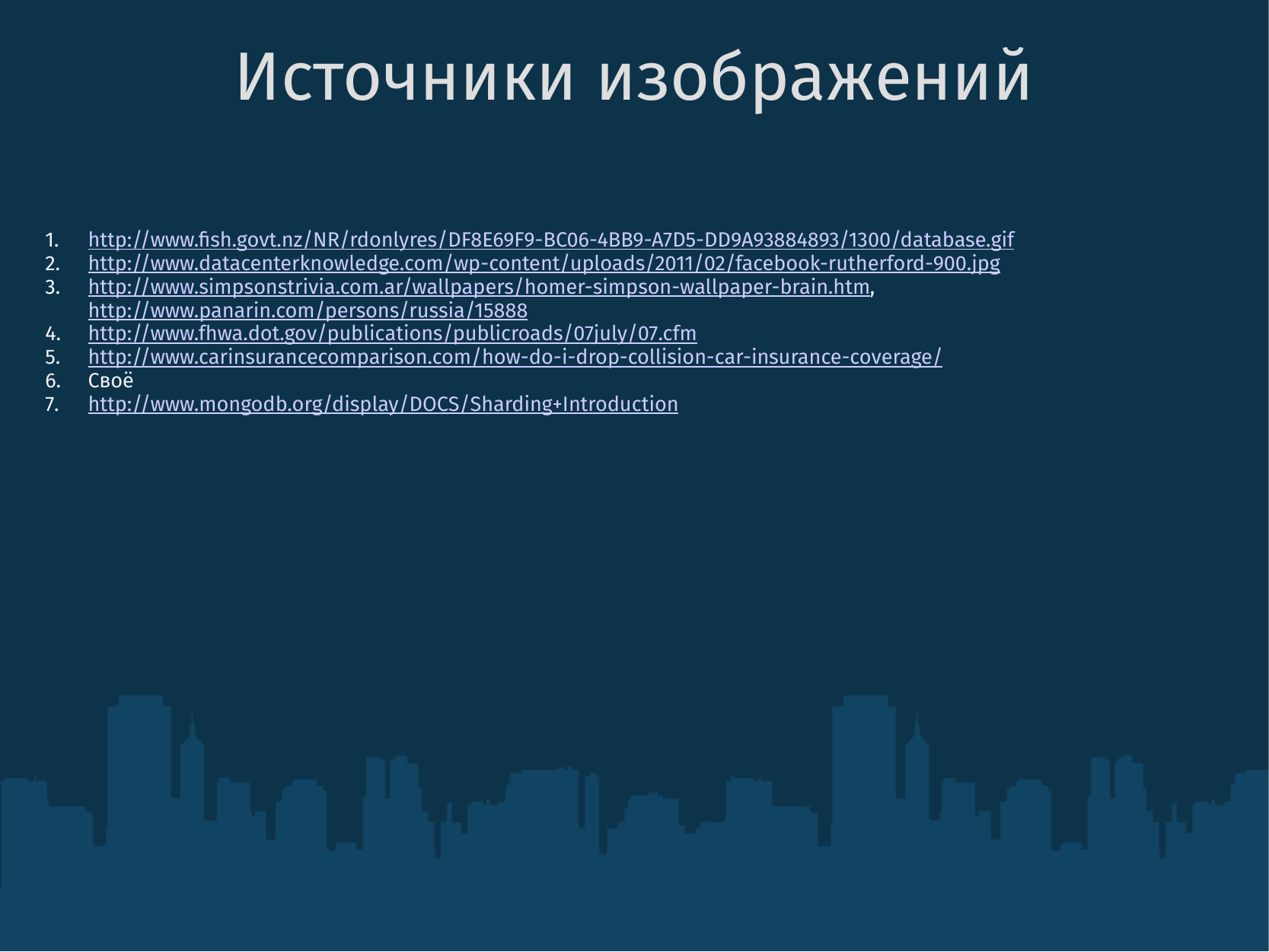

# Источники изображений
http://www.fish.govt.nz/NR/rdonlyres/DF8E69F9-BC06-4BB9-A7D5-DD9A93884893/1300/database.gif
http://www.datacenterknowledge.com/wp-content/uploads/2011/02/facebook-rutherford-900.jpg
http://www.simpsonstrivia.com.ar/wallpapers/homer-simpson-wallpaper-brain.htm, http://www.panarin.com/persons/russia/15888
http://www.fhwa.dot.gov/publications/publicroads/07july/07.cfm
http://www.carinsurancecomparison.com/how-do-i-drop-collision-car-insurance-coverage/
Своё
http://www.mongodb.org/display/DOCS/Sharding+Introduction